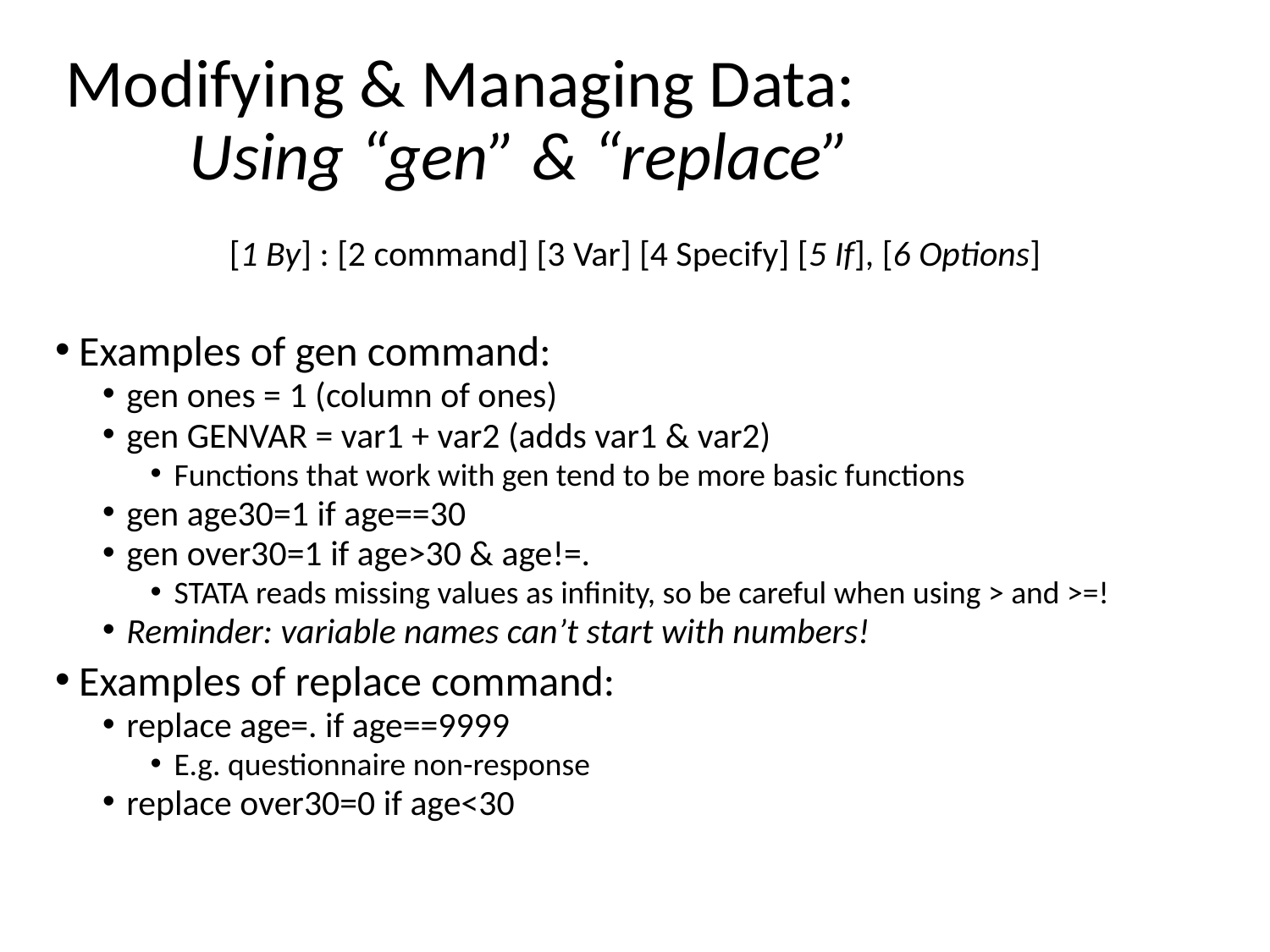

# Modifying & Managing Data: Using “gen” & “replace”
[1 By] : [2 command] [3 Var] [4 Specify] [5 If], [6 Options]

Examples of gen command:
gen ones = 1 (column of ones)
gen GENVAR = var1 + var2 (adds var1 & var2)
Functions that work with gen tend to be more basic functions
gen age30=1 if age==30
gen over30=1 if age>30 & age!=.
STATA reads missing values as infinity, so be careful when using > and >=!
Reminder: variable names can’t start with numbers!
Examples of replace command:
replace age=. if age==9999
E.g. questionnaire non-response
replace over30=0 if age<30